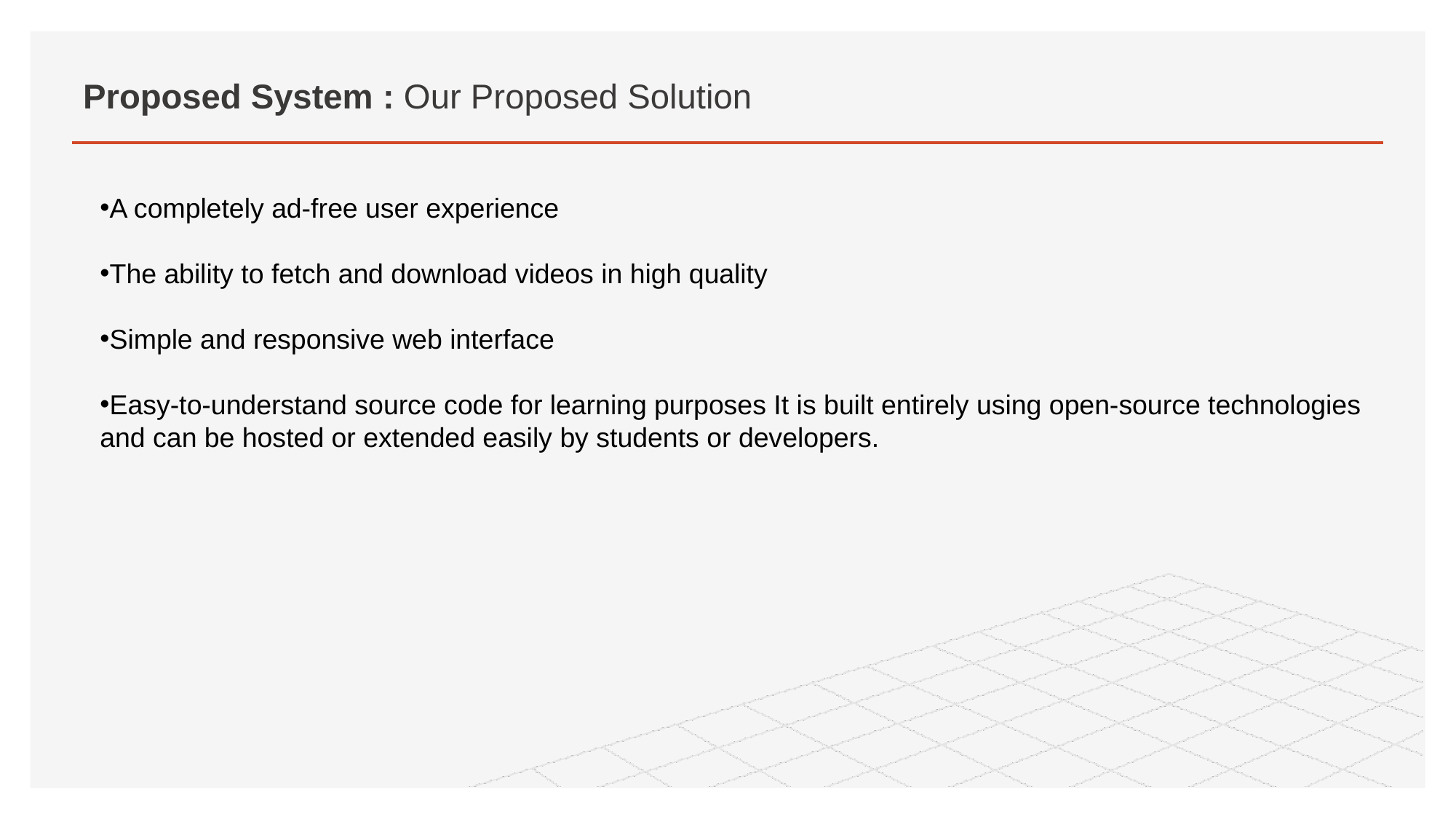

# Proposed System : Our Proposed Solution
A completely ad-free user experience

The ability to fetch and download videos in high quality

Simple and responsive web interface

Easy-to-understand source code for learning purposes It is built entirely using open-source technologies and can be hosted or extended easily by students or developers.